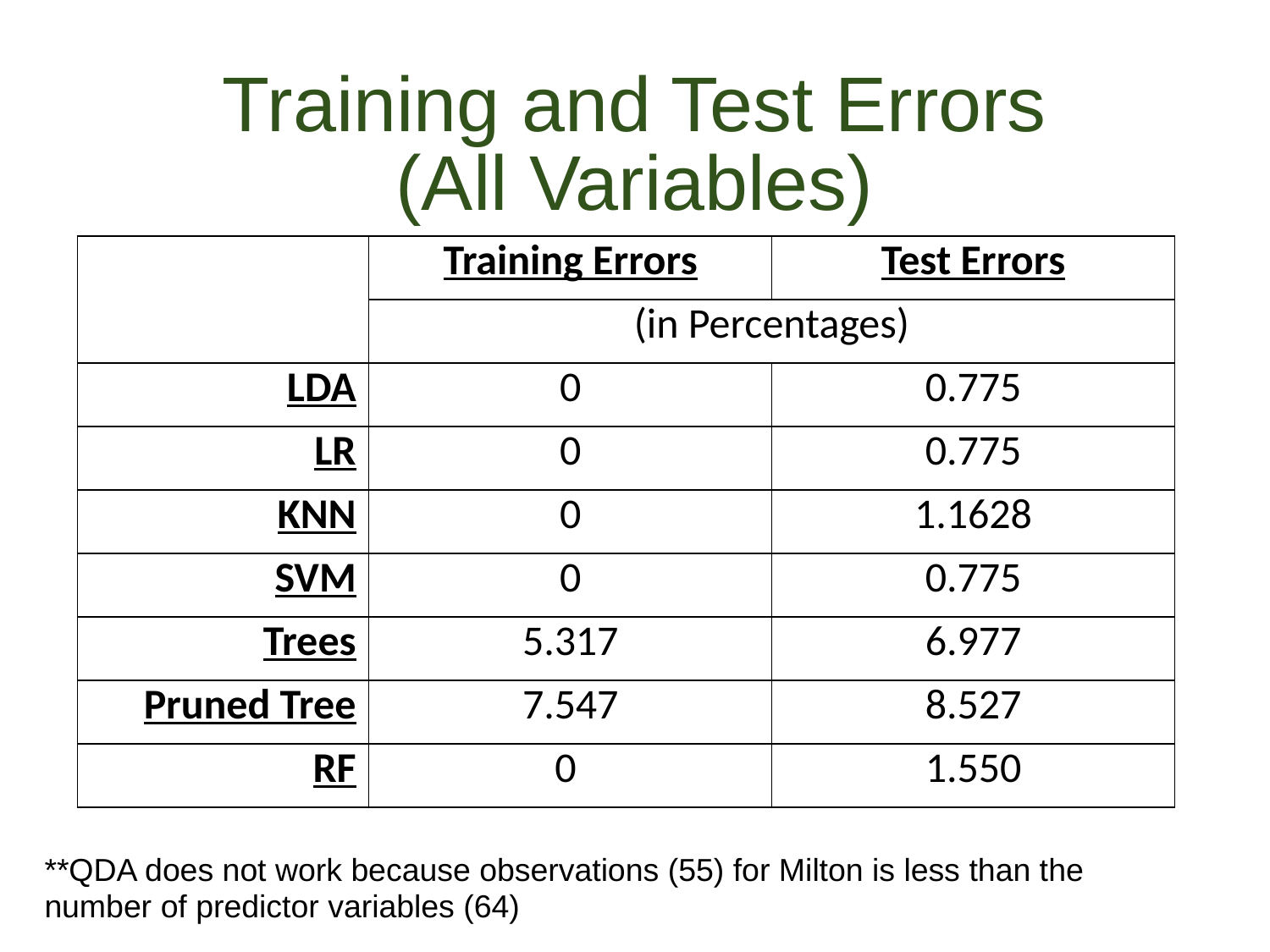

# Training and Test Errors (All Variables)
|  | Training Errors | Test Errors |
| --- | --- | --- |
|  | (in Percentages) |  |
| LDA | 0 | 0.775 |
| LR | 0 | 0.775 |
| KNN | 0 | 1.1628 |
| SVM | 0 | 0.775 |
| Trees | 5.317 | 6.977 |
| Pruned Tree | 7.547 | 8.527 |
| RF | 0 | 1.550 |
**QDA does not work because observations (55) for Milton is less than the
number of predictor variables (64)